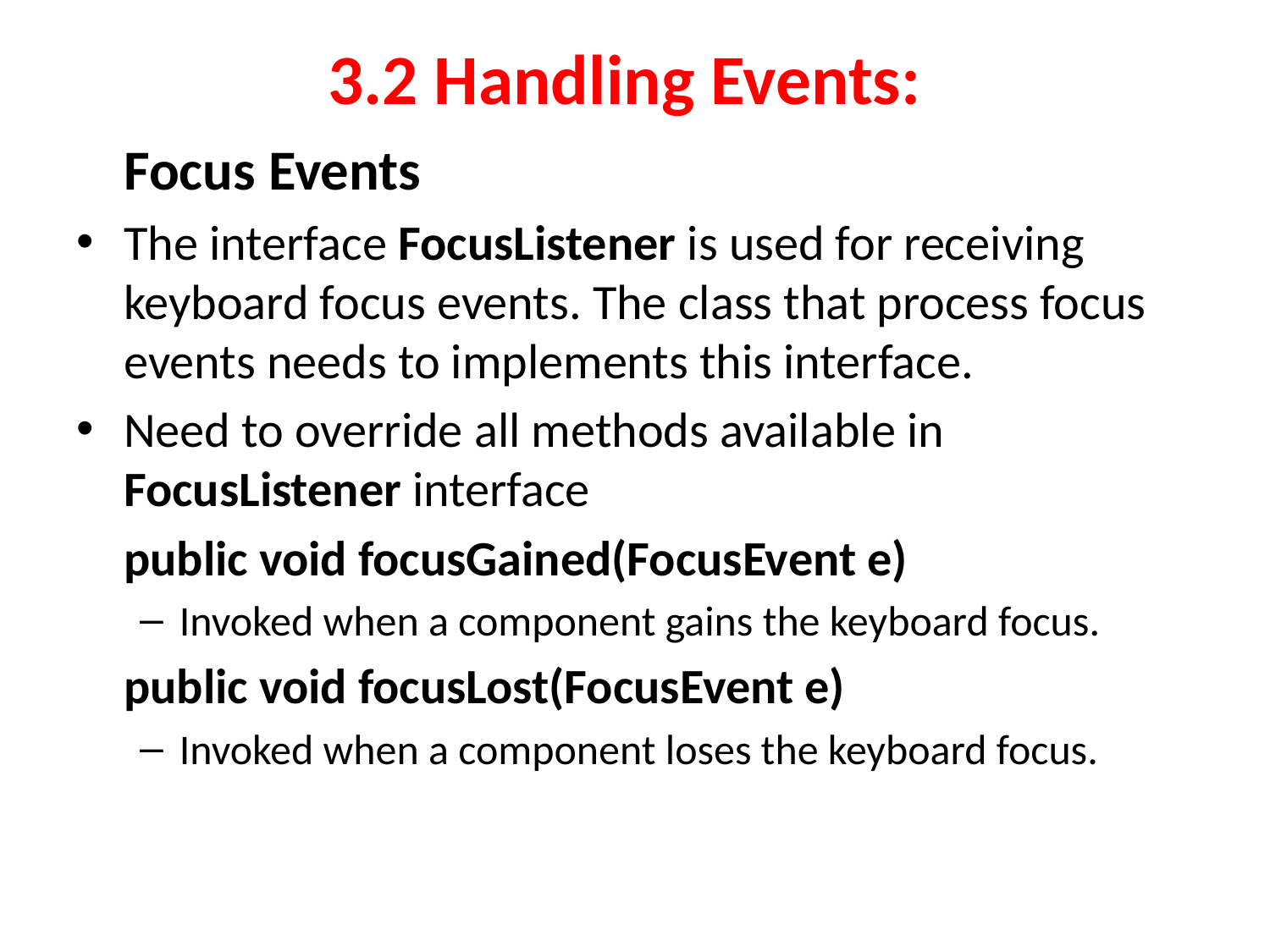

# 3.2 Handling Events:
	Focus Events
The interface FocusListener is used for receiving keyboard focus events. The class that process focus events needs to implements this interface.
Need to override all methods available in FocusListener interface
	public void focusGained(FocusEvent e)
Invoked when a component gains the keyboard focus.
	public void focusLost(FocusEvent e)
Invoked when a component loses the keyboard focus.